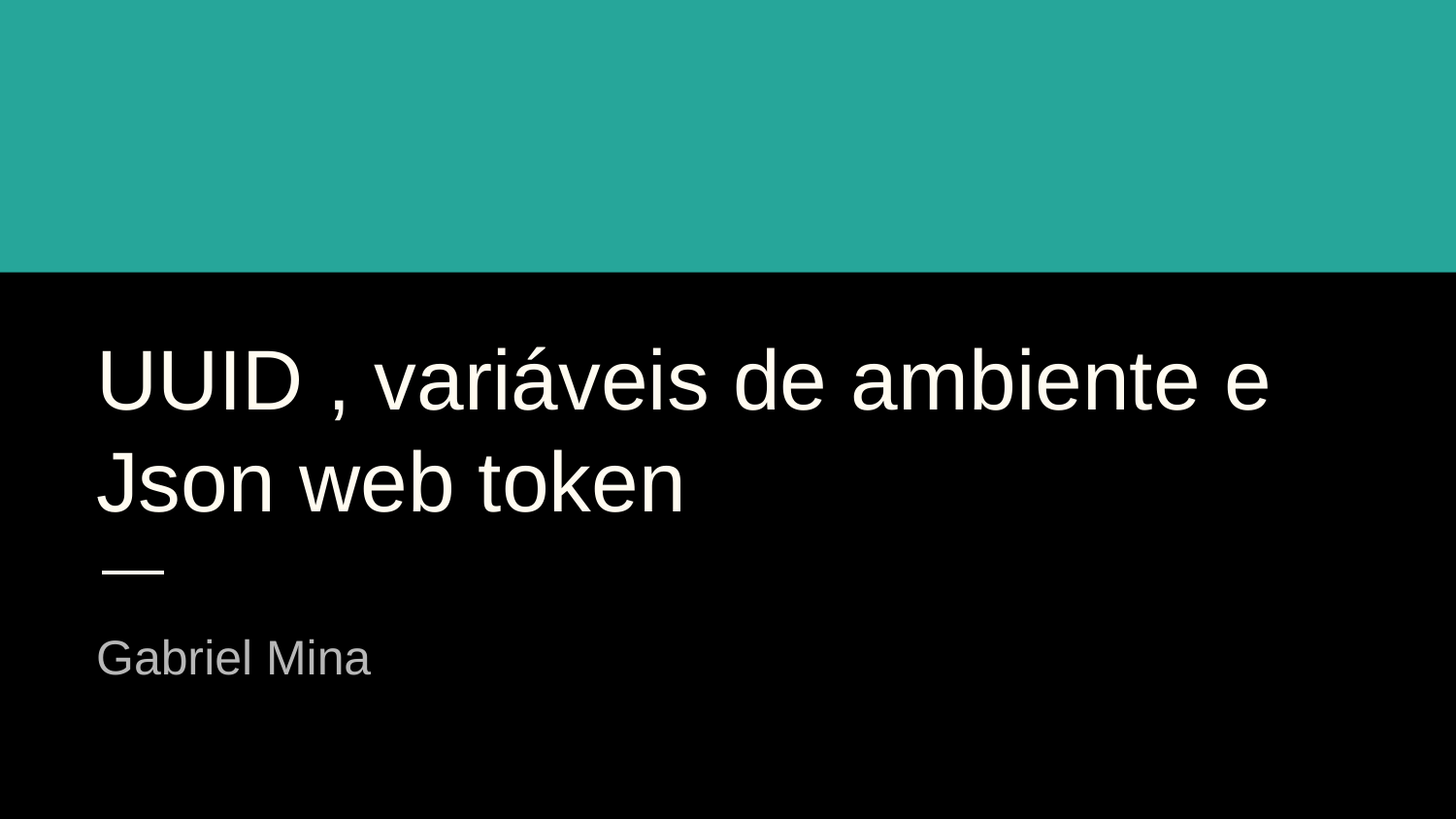

# UUID , variáveis de ambiente e Json web token
Gabriel Mina